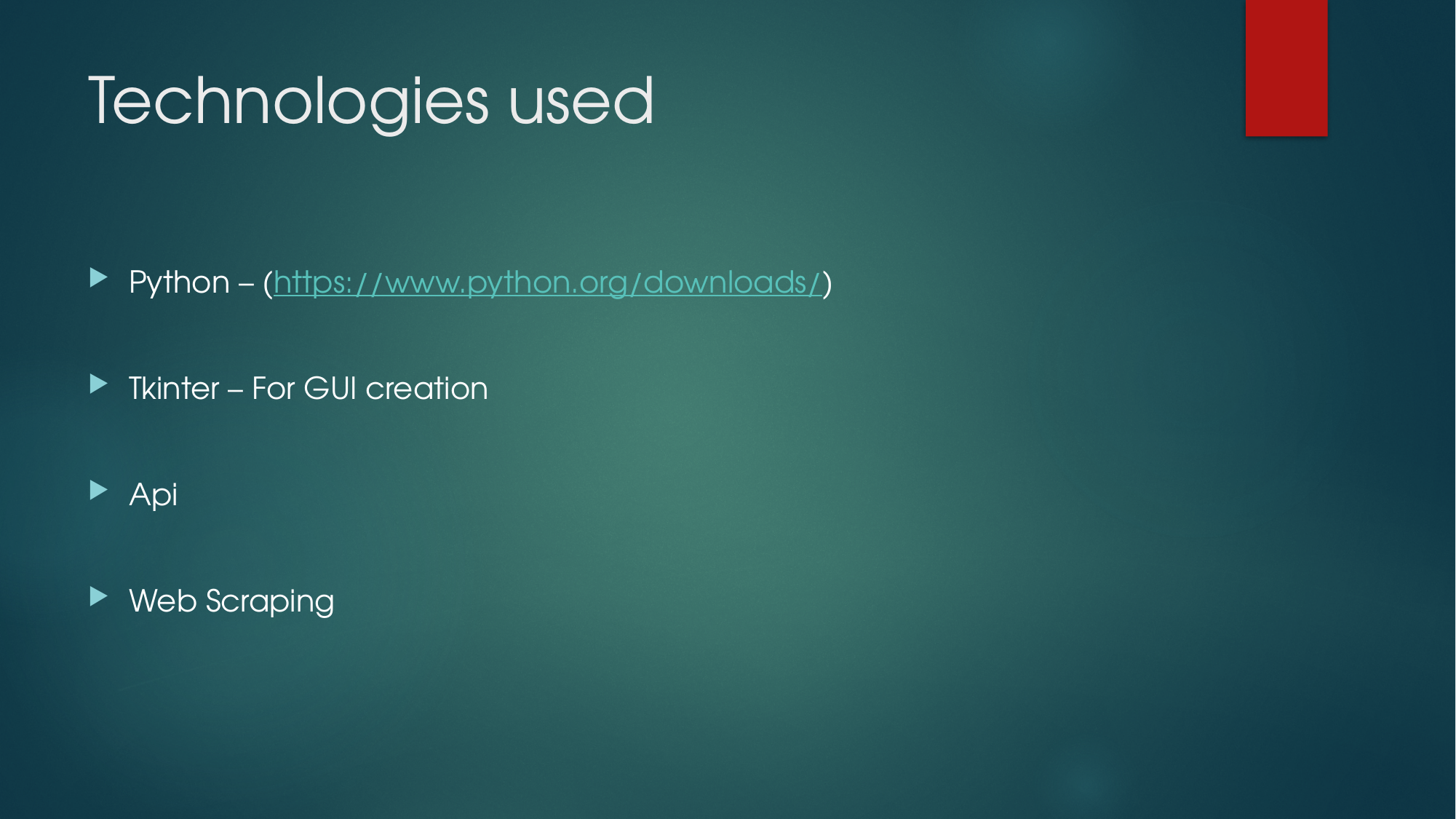

# Technologies used
Python – (https://www.python.org/downloads/)
Tkinter – For GUI creation
Api
Web Scraping